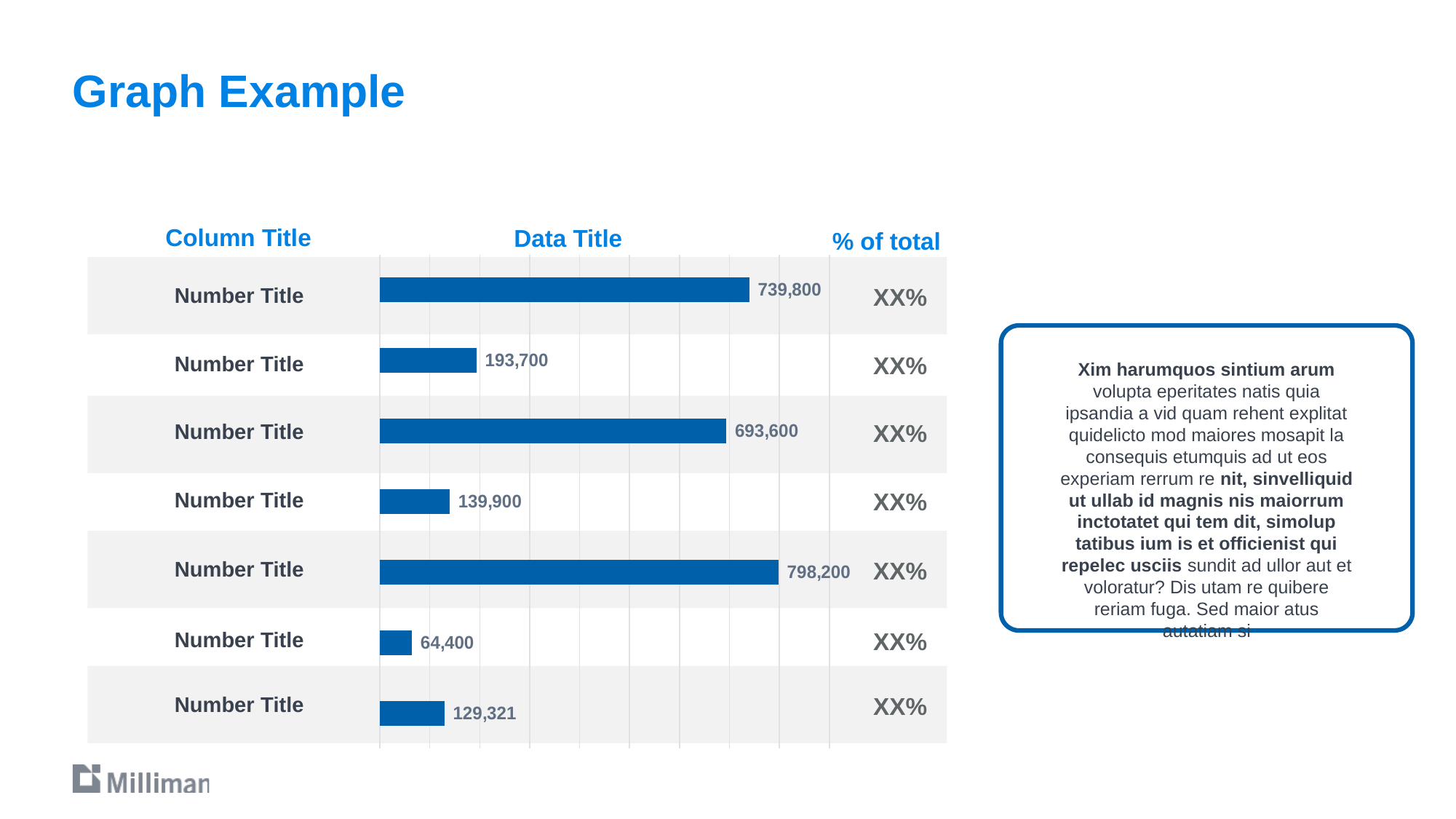

# Graph Example

Data Title
Column Title
% of total

### Chart

| Category | BC applied prevalence |
|---|---|
| FFS Medicare A/B | 739800.0 |
| Medicare/Medicaid | 193700.0 |
| Medicare Advantage | 693600.0 |
| Medicaid | 139900.0 |
| Commercial Group | 798200.0 |
| Commercial Individual | 64400.0 |
| None/Other | 129321.02719959 |
Number Title
XX%

Number Title
XX%
Xim harumquos sintium arum volupta eperitates natis quia ipsandia a vid quam rehent explitat quidelicto mod maiores mosapit la consequis etumquis ad ut eos experiam rerrum re nit, sinvelliquid ut ullab id magnis nis maiorrum inctotatet qui tem dit, simolup tatibus ium is et officienist qui repelec usciis sundit ad ullor aut et voloratur? Dis utam re quibere reriam fuga. Sed maior atus autatiam si

Number Title
XX%
Number Title
XX%

Number Title
XX%
Number Title
XX%

Number Title
XX%